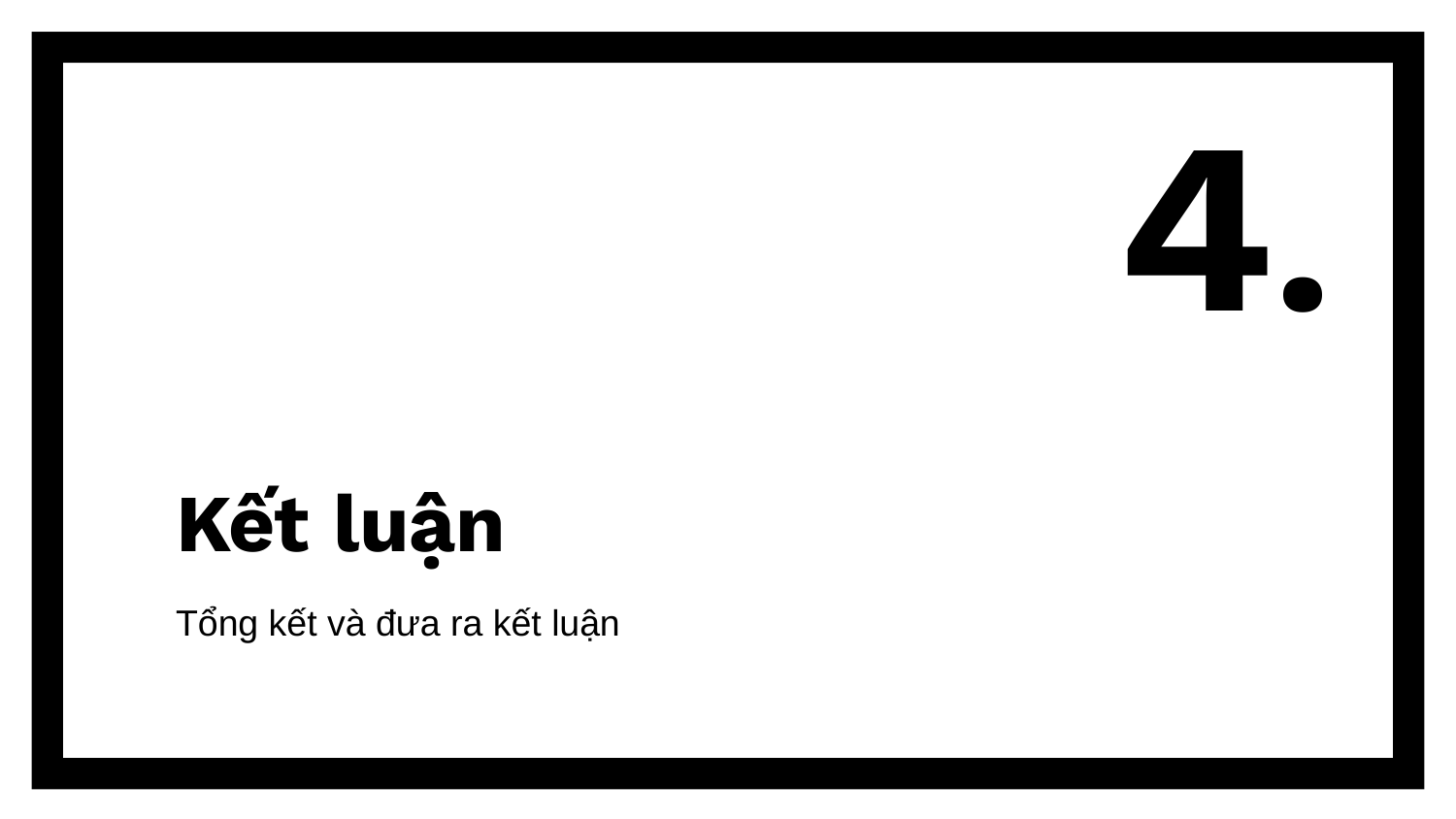

4.
# Kết luận
Tổng kết và đưa ra kết luận